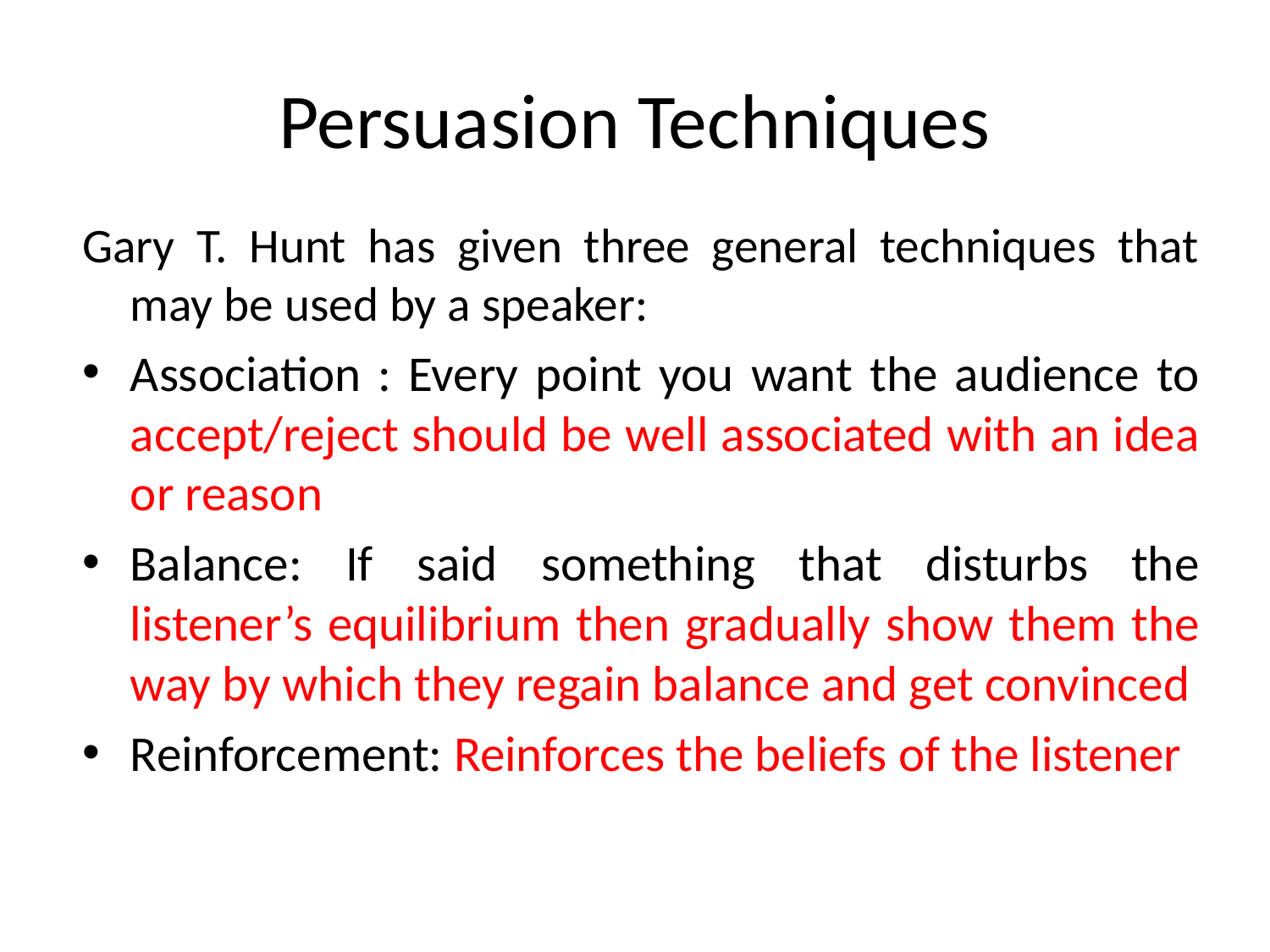

# Persuasion Techniques
Gary T. Hunt has given three general techniques that may be used by a speaker:
Association : Every point you want the audience to accept/reject should be well associated with an idea or reason
Balance: If said something that disturbs the listener’s equilibrium then gradually show them the way by which they regain balance and get convinced
Reinforcement: Reinforces the beliefs of the listener